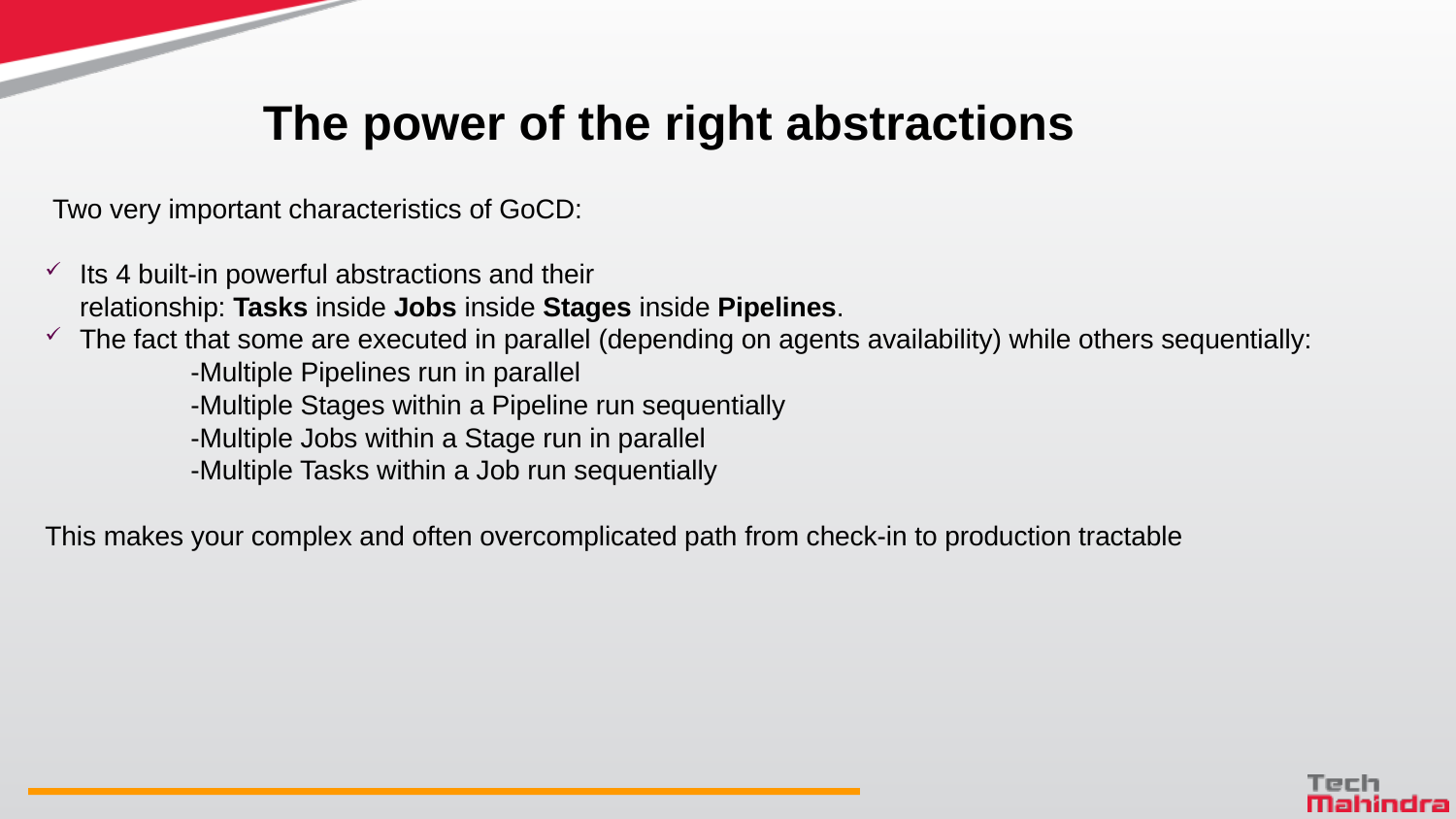

# The power of the right abstractions
 Two very important characteristics of GoCD:

Its 4 built-in powerful abstractions and their      relationship: Tasks inside Jobs inside Stages inside Pipelines.
The fact that some are executed in parallel (depending on agents availability) while others sequentially:
	-Multiple Pipelines run in parallel
	-Multiple Stages within a Pipeline run sequentially
	-Multiple Jobs within a Stage run in parallel
	-Multiple Tasks within a Job run sequentially

This makes your complex and often overcomplicated path from check-in to production tractable